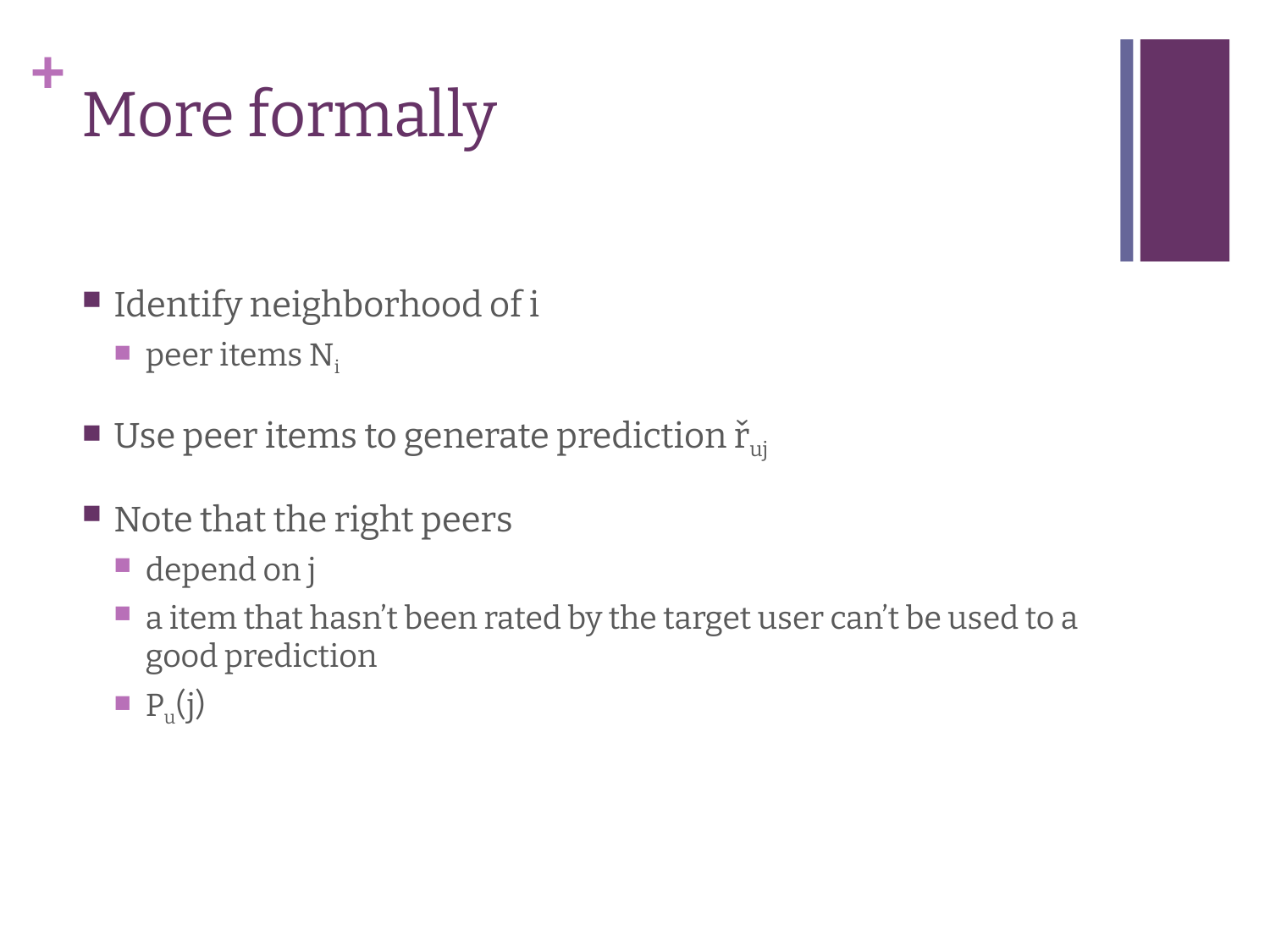

# More formally
Identify neighborhood of i
peer items Ni
Use peer items to generate prediction řuj
Note that the right peers
depend on j
a item that hasn’t been rated by the target user can’t be used to a good prediction
Pu(j)